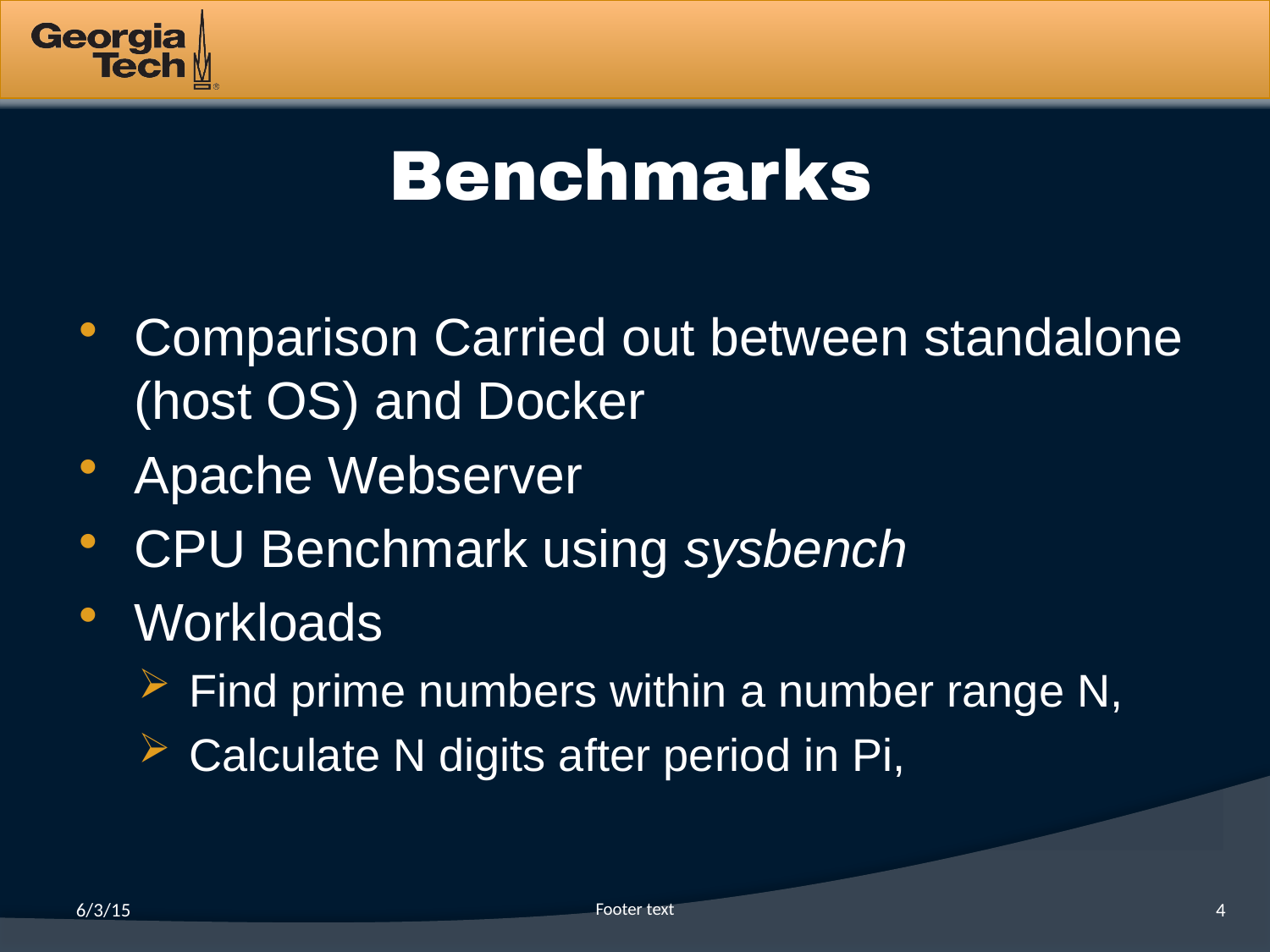

# Benchmarks
Comparison Carried out between standalone (host OS) and Docker
Apache Webserver
CPU Benchmark using sysbench
Workloads
 Find prime numbers within a number range N,
 Calculate N digits after period in Pi,
6/3/15
Footer text
4